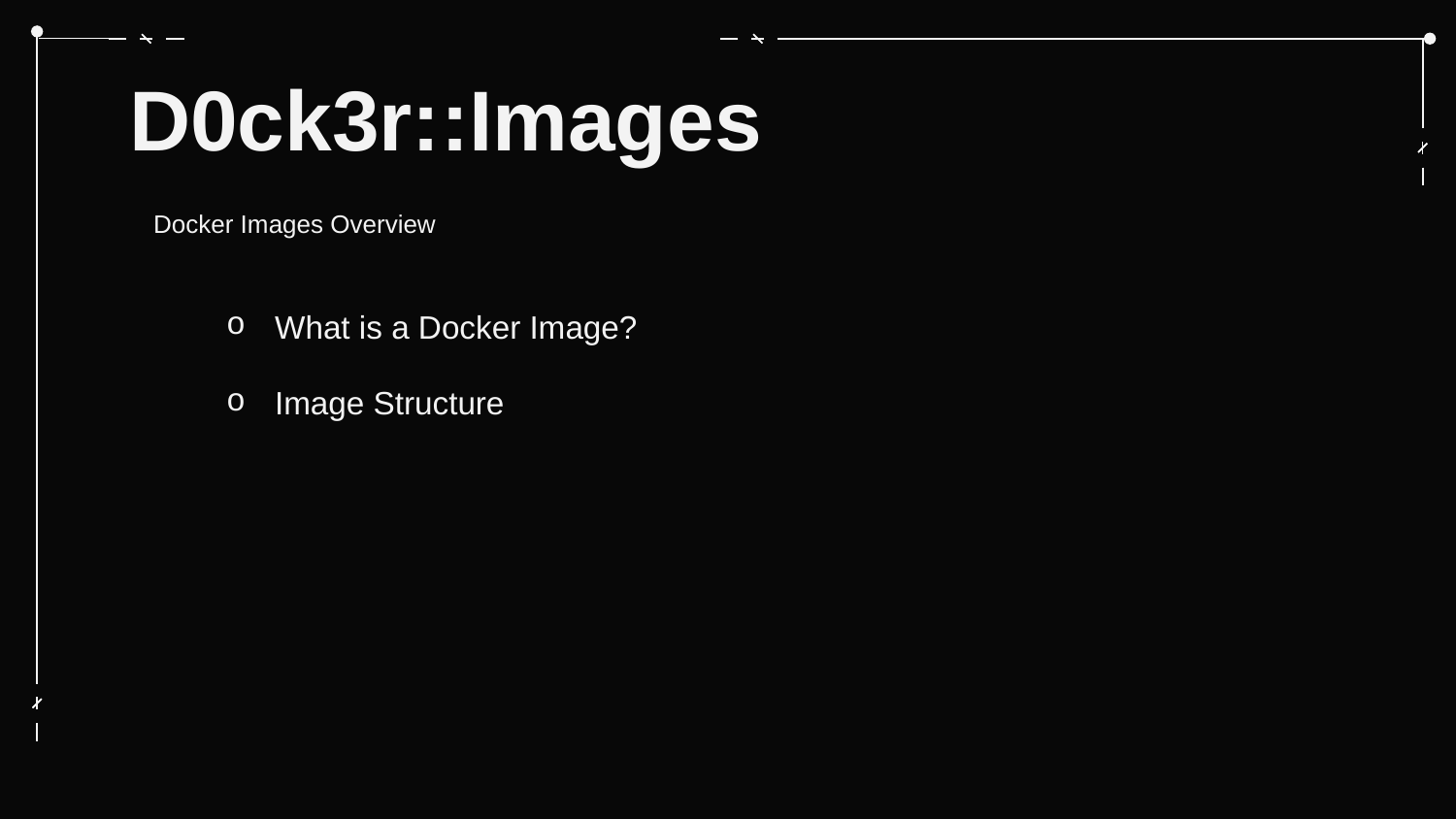

# D0ck3r::Images
Docker Images Overview

What is a Docker Image?
Image Structure